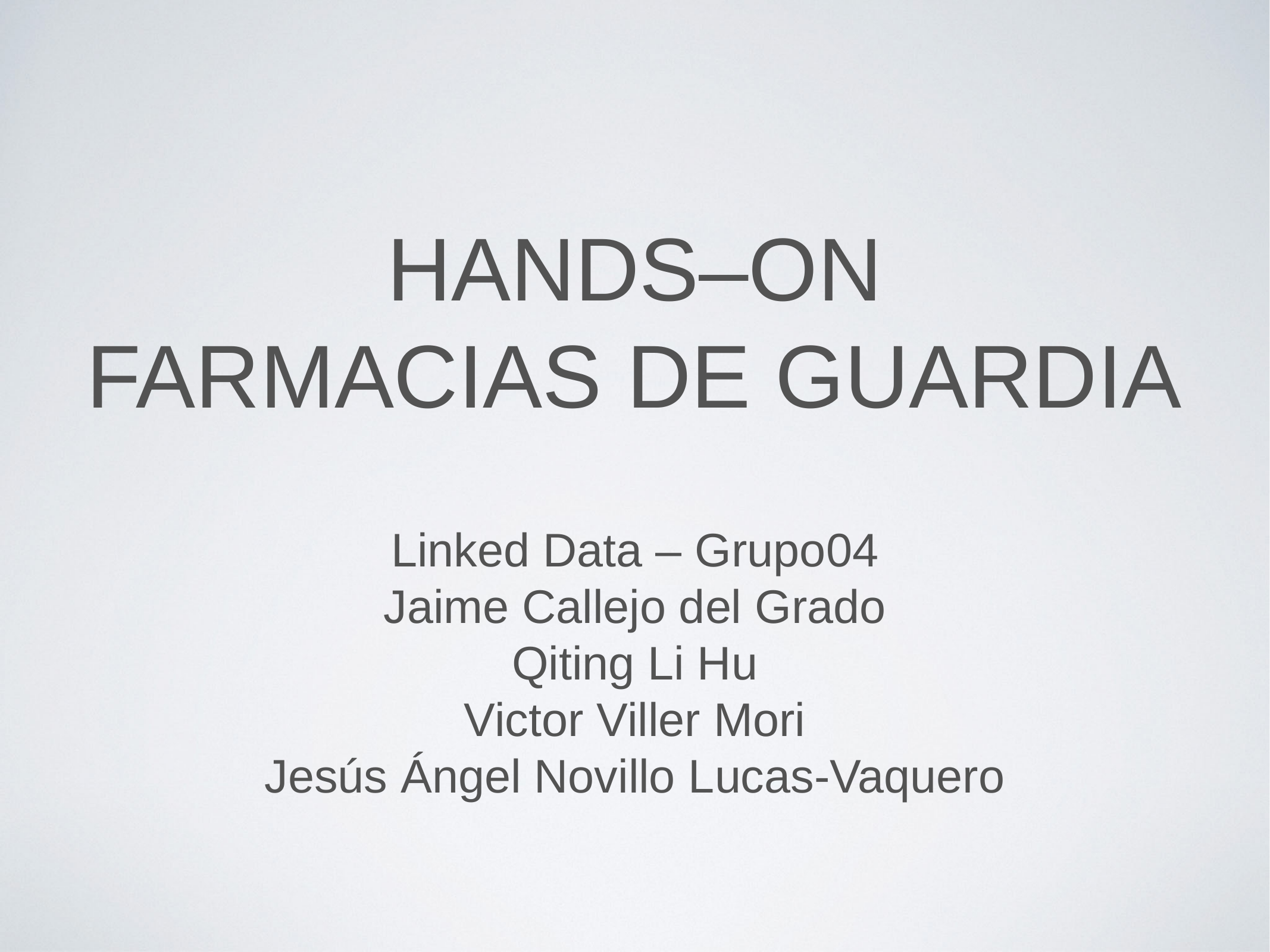

# HANDS–ON farmacias de guardia
Linked Data – Grupo04
Jaime Callejo del Grado
Qiting Li Hu
Victor Viller Mori
Jesús Ángel Novillo Lucas-Vaquero